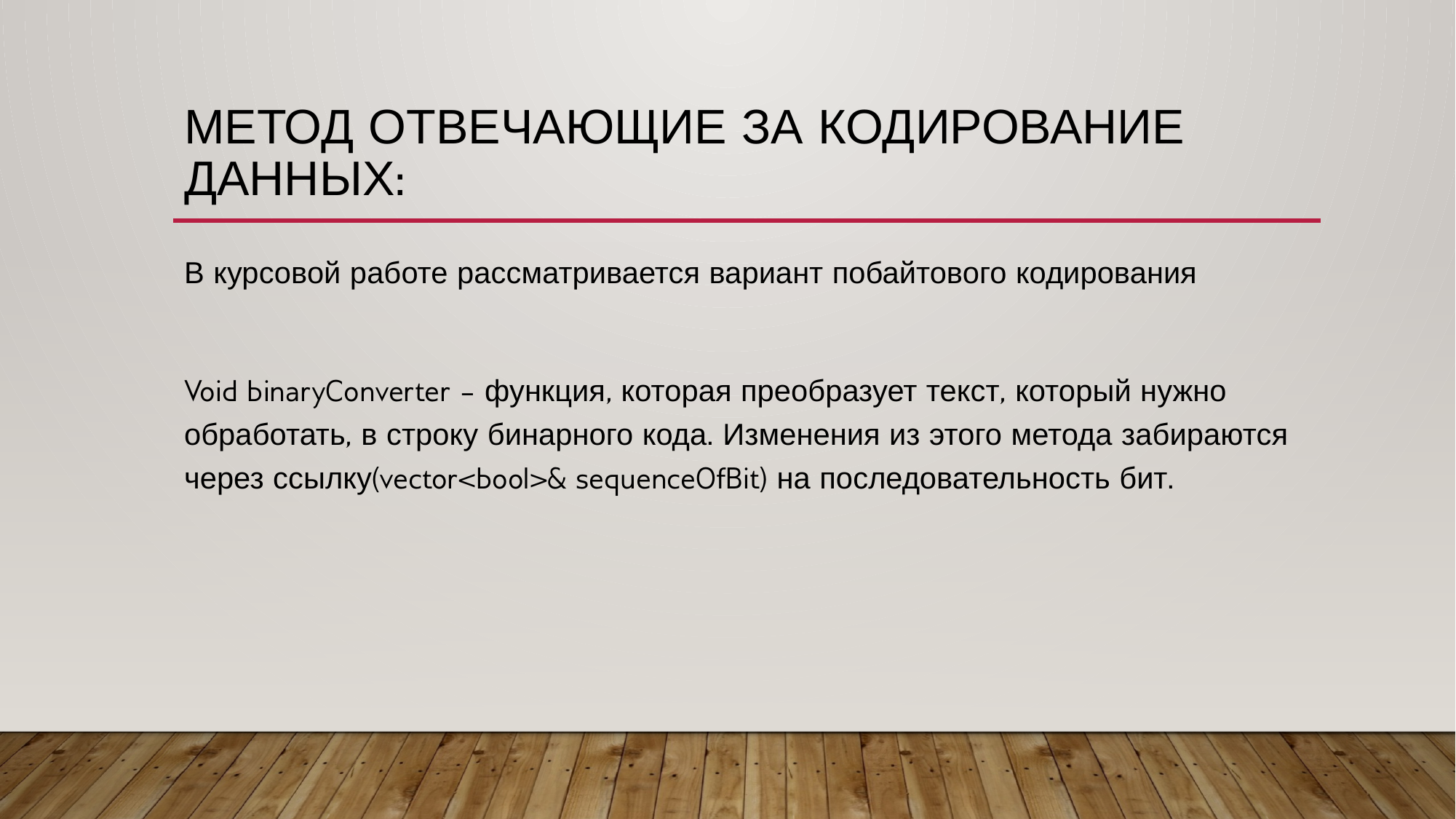

# Метод отвечающие за кодирование данных:
В курсовой работе рассматривается вариант побайтового кодирования

Void binaryConverter – функция, которая преобразует текст, который нужно обработать, в строку бинарного кода. Изменения из этого метода забираются через ссылку(vector<bool>& sequenceOfBit) на последовательность бит.